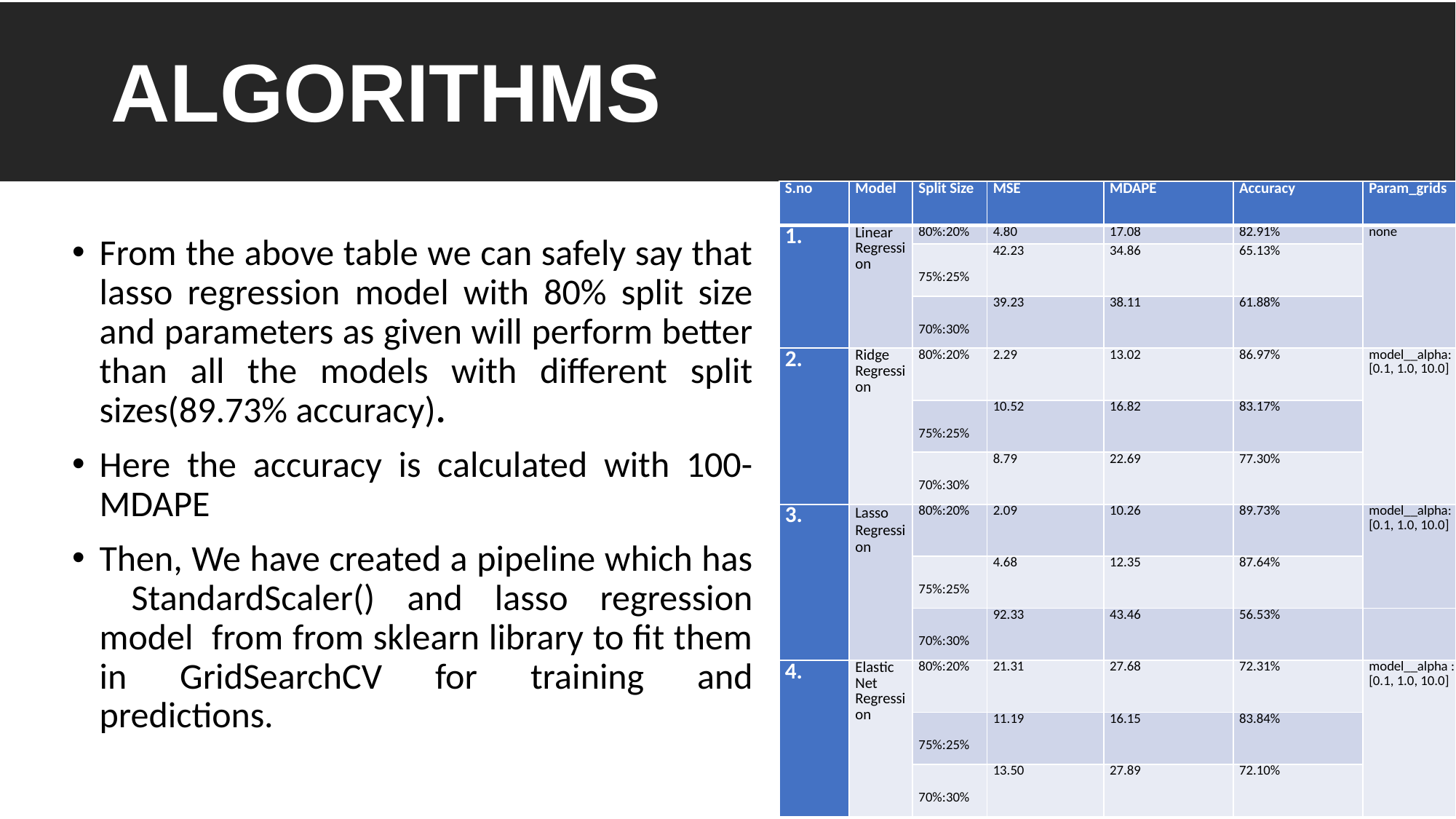

# Outline
ALGORITHMS
| S.no | Model | Split Size | MSE | MDAPE | Accuracy | Param\_grids |
| --- | --- | --- | --- | --- | --- | --- |
| 1. | Linear Regression | 80%:20% | 4.80 | 17.08 | 82.91% | none |
|  |  | 75%:25% | 42.23 | 34.86 | 65.13% |  |
|  |  | 70%:30% | 39.23 | 38.11 | 61.88% |  |
| 2. | Ridge Regression | 80%:20% | 2.29 | 13.02 | 86.97% | model\_\_alpha: [0.1, 1.0, 10.0] |
|  |  | 75%:25% | 10.52 | 16.82 | 83.17% |  |
|  |  | 70%:30% | 8.79 | 22.69 | 77.30% |  |
| 3. | Lasso Regression | 80%:20% | 2.09 | 10.26 | 89.73% | model\_\_alpha: [0.1, 1.0, 10.0] |
|  |  | 75%:25% | 4.68 | 12.35 | 87.64% |  |
|  |  | 70%:30% | 92.33 | 43.46 | 56.53% |  |
| 4. | Elastic Net Regression | 80%:20% | 21.31 | 27.68 | 72.31% | model\_\_alpha : [0.1, 1.0, 10.0] |
|  |  | 75%:25% | 11.19 | 16.15 | 83.84% |  |
|  |  | 70%:30% | 13.50 | 27.89 | 72.10% |  |
From the above table we can safely say that lasso regression model with 80% split size and parameters as given will perform better than all the models with different split sizes(89.73% accuracy).
Here the accuracy is calculated with 100- MDAPE
Then, We have created a pipeline which has  StandardScaler() and lasso regression model  from from sklearn library to fit them in GridSearchCV for training and predictions.